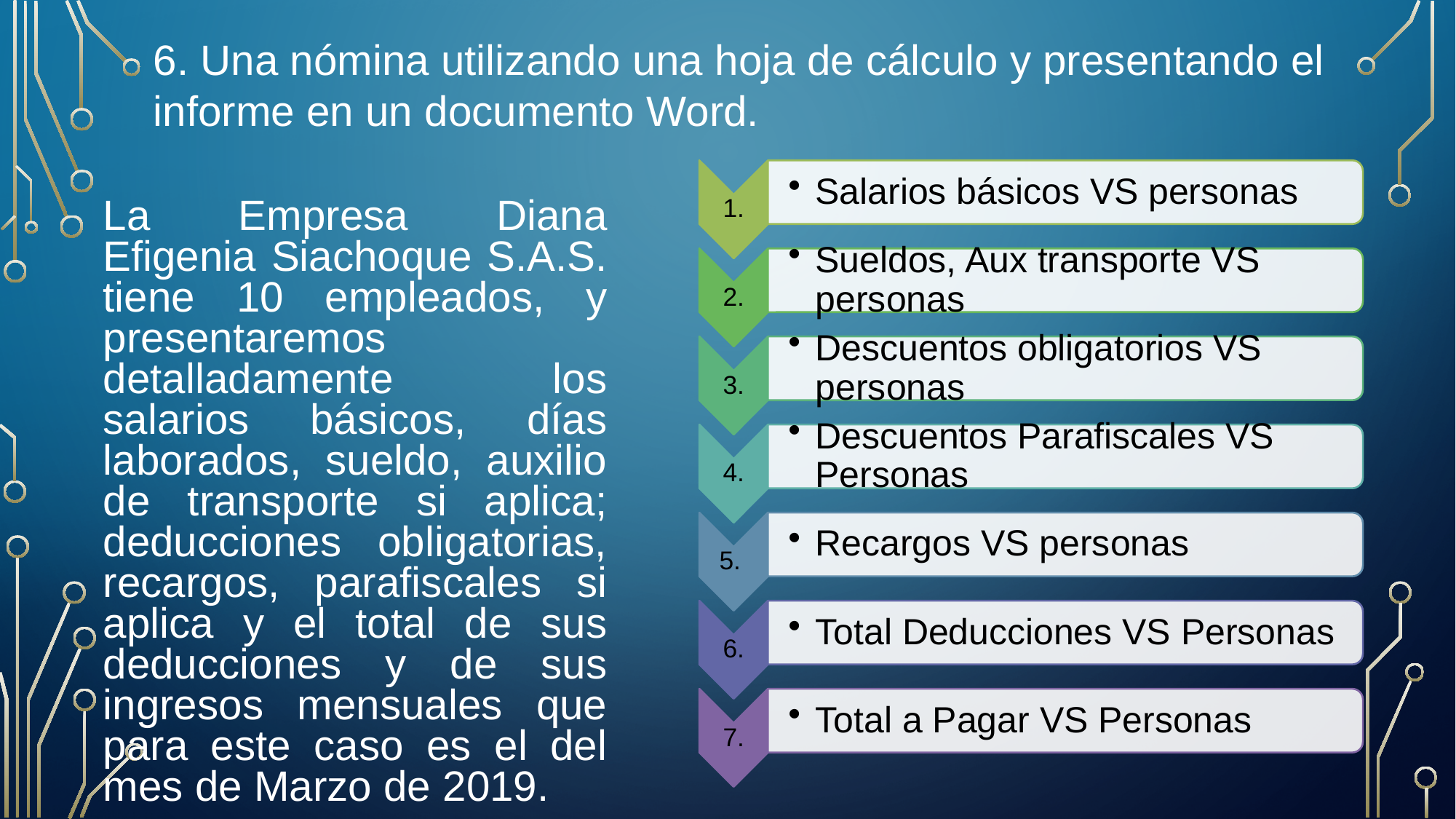

6. Una nómina utilizando una hoja de cálculo y presentando el informe en un documento Word.
1.
Salarios básicos VS personas
2.
Sueldos, Aux transporte VS personas
3.
Descuentos obligatorios VS personas
4.
Descuentos Parafiscales VS Personas
5.
Recargos VS personas
6.
Total Deducciones VS Personas
7.
Total a Pagar VS Personas
La Empresa Diana Efigenia Siachoque S.A.S. tiene 10 empleados, y presentaremos detalladamente los salarios básicos, días laborados, sueldo, auxilio de transporte si aplica; deducciones obligatorias, recargos, parafiscales si aplica y el total de sus deducciones y de sus ingresos mensuales que para este caso es el del mes de Marzo de 2019.